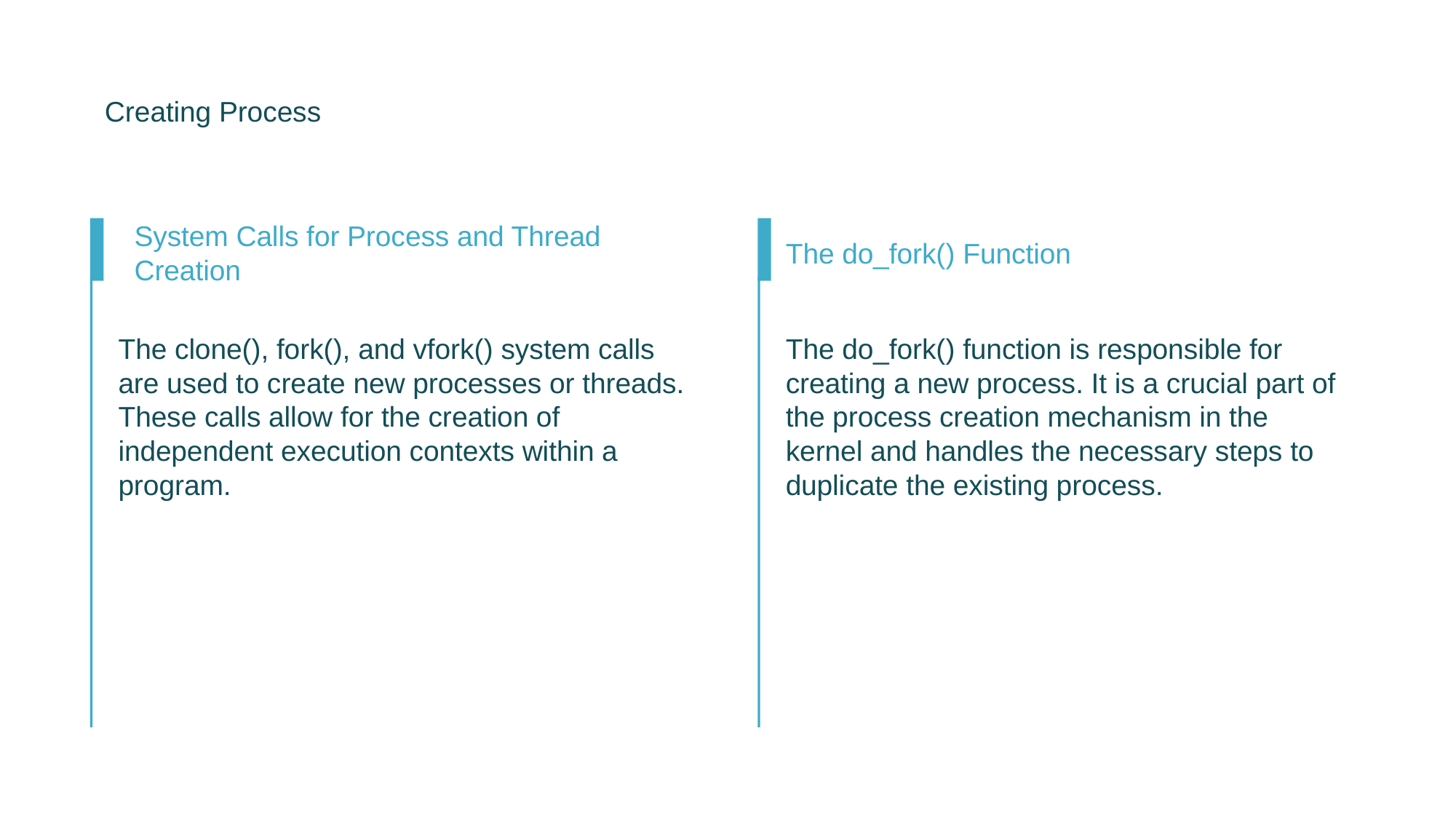

# Creating Process
System Calls for Process and Thread Creation
The do_fork() Function
The clone(), fork(), and vfork() system calls are used to create new processes or threads. These calls allow for the creation of independent execution contexts within a program.
The do_fork() function is responsible for creating a new process. It is a crucial part of the process creation mechanism in the kernel and handles the necessary steps to duplicate the existing process.